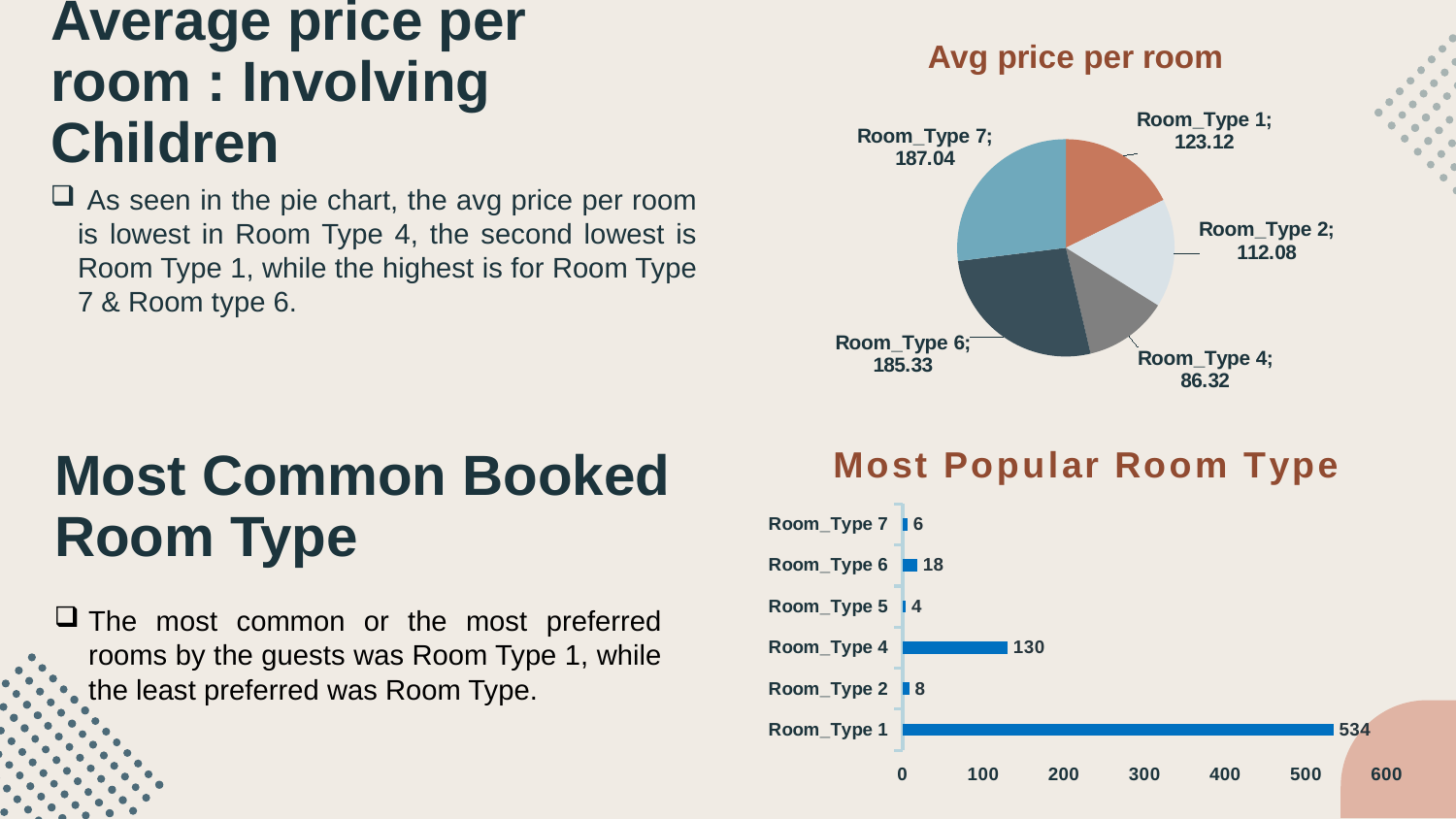

### Chart: Avg price per room

| Category | Total |
|---|---|
| Room_Type 1 | 123.12291666666668 |
| Room_Type 2 | 112.07800000000002 |
| Room_Type 4 | 86.32 |
| Room_Type 6 | 185.32823529411766 |
| Room_Type 7 | 187.04 |
# Average price per room : Involving Children
 As seen in the pie chart, the avg price per room is lowest in Room Type 4, the second lowest is Room Type 1, while the highest is for Room Type 7 & Room type 6.

### Chart: Most Popular Room Type

| Category | Total |
|---|---|
| Room_Type 1 | 534.0 |
| Room_Type 2 | 8.0 |
| Room_Type 4 | 130.0 |
| Room_Type 5 | 4.0 |
| Room_Type 6 | 18.0 |
| Room_Type 7 | 6.0 |
Most Common Booked Room Type
The most common or the most preferred rooms by the guests was Room Type 1, while the least preferred was Room Type.